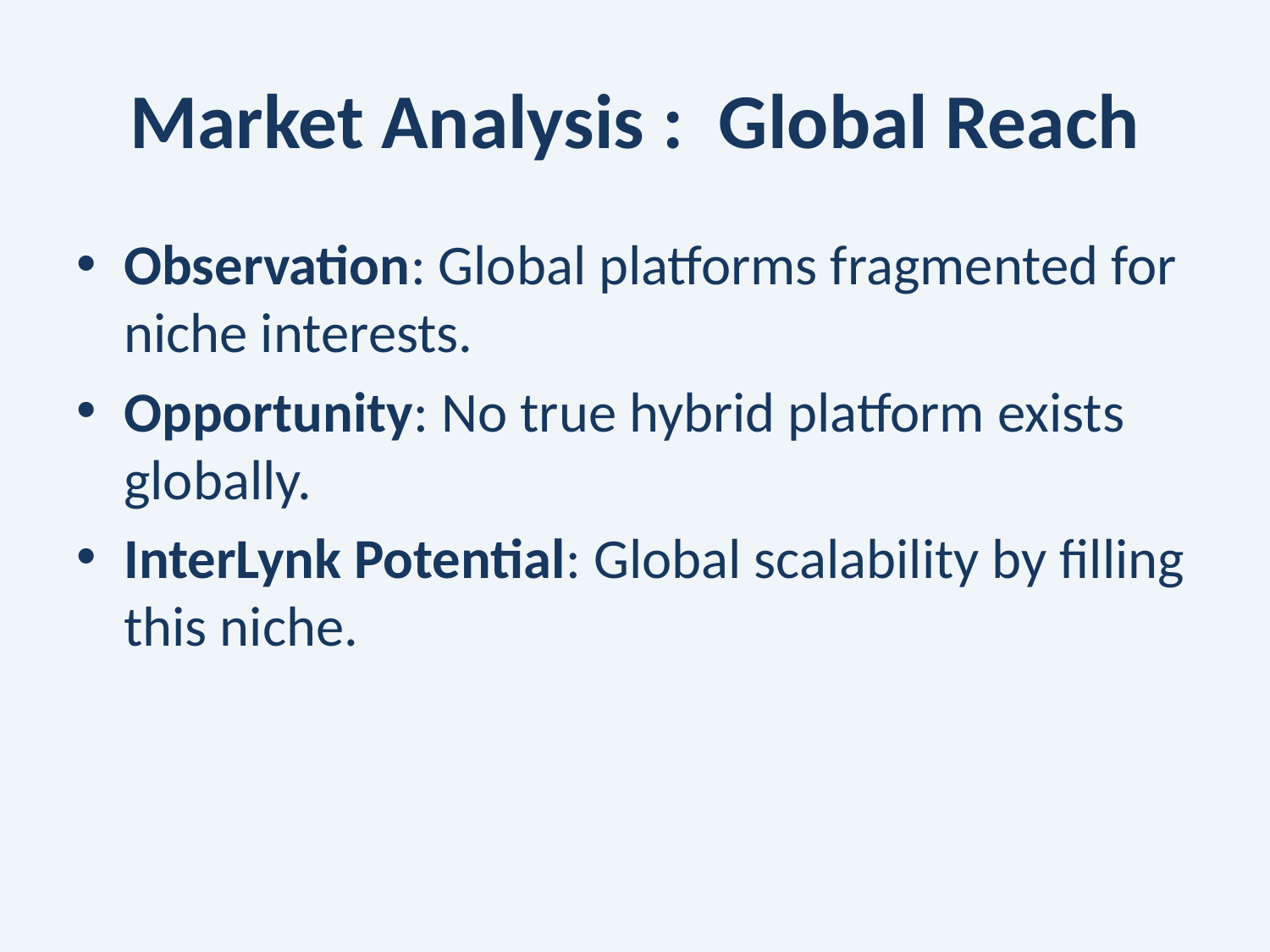

# Market Analysis :  Global Reach
Observation: Global platforms fragmented for niche interests.
Opportunity: No true hybrid platform exists globally.
InterLynk Potential: Global scalability by filling this niche.